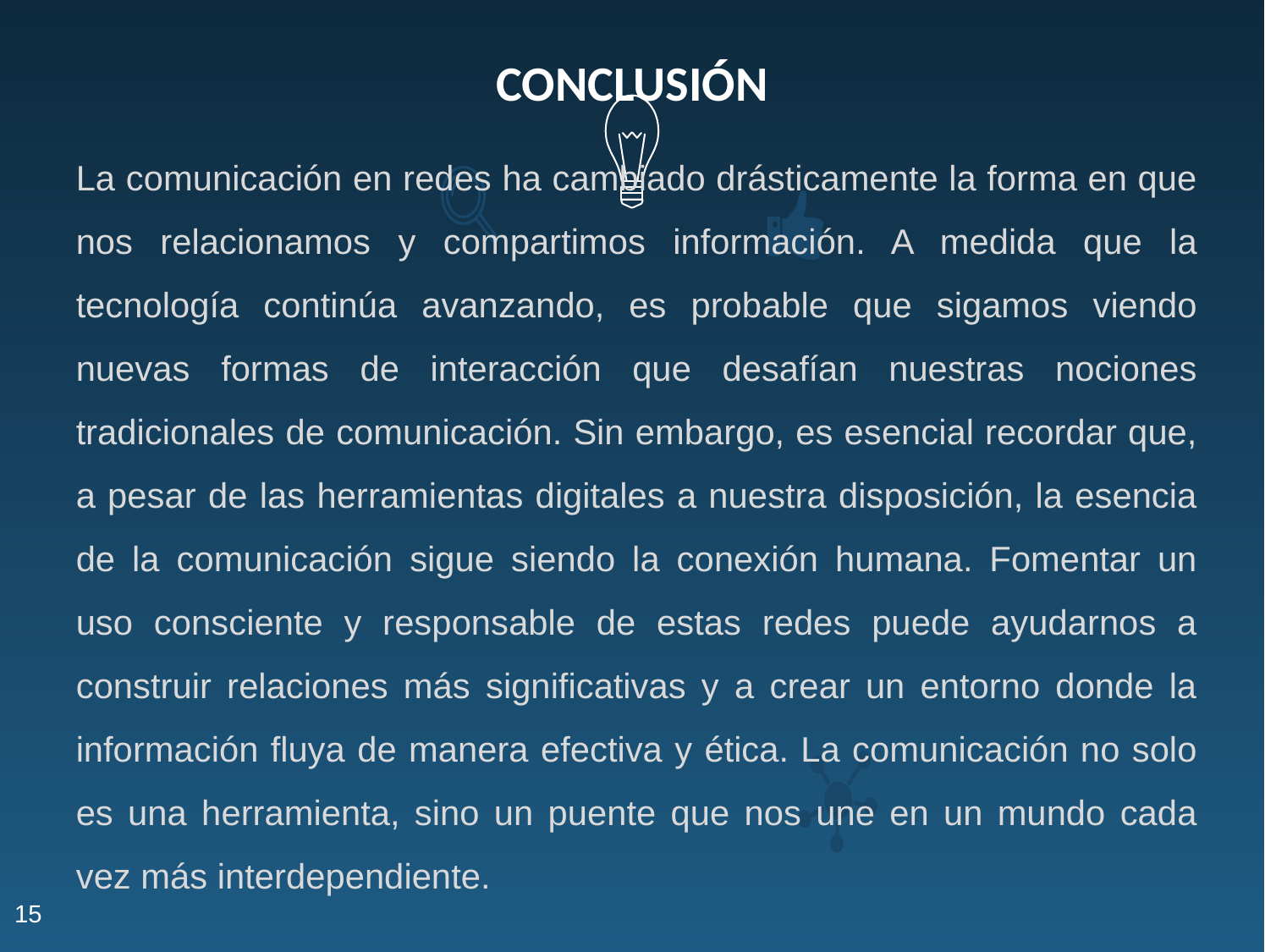

CONCLUSIÓN

La comunicación en redes ha cambiado drásticamente la forma en que nos relacionamos y compartimos información. A medida que la tecnología continúa avanzando, es probable que sigamos viendo nuevas formas de interacción que desafían nuestras nociones tradicionales de comunicación. Sin embargo, es esencial recordar que, a pesar de las herramientas digitales a nuestra disposición, la esencia de la comunicación sigue siendo la conexión humana. Fomentar un uso consciente y responsable de estas redes puede ayudarnos a construir relaciones más significativas y a crear un entorno donde la información fluya de manera efectiva y ética. La comunicación no solo es una herramienta, sino un puente que nos une en un mundo cada vez más interdependiente.

15